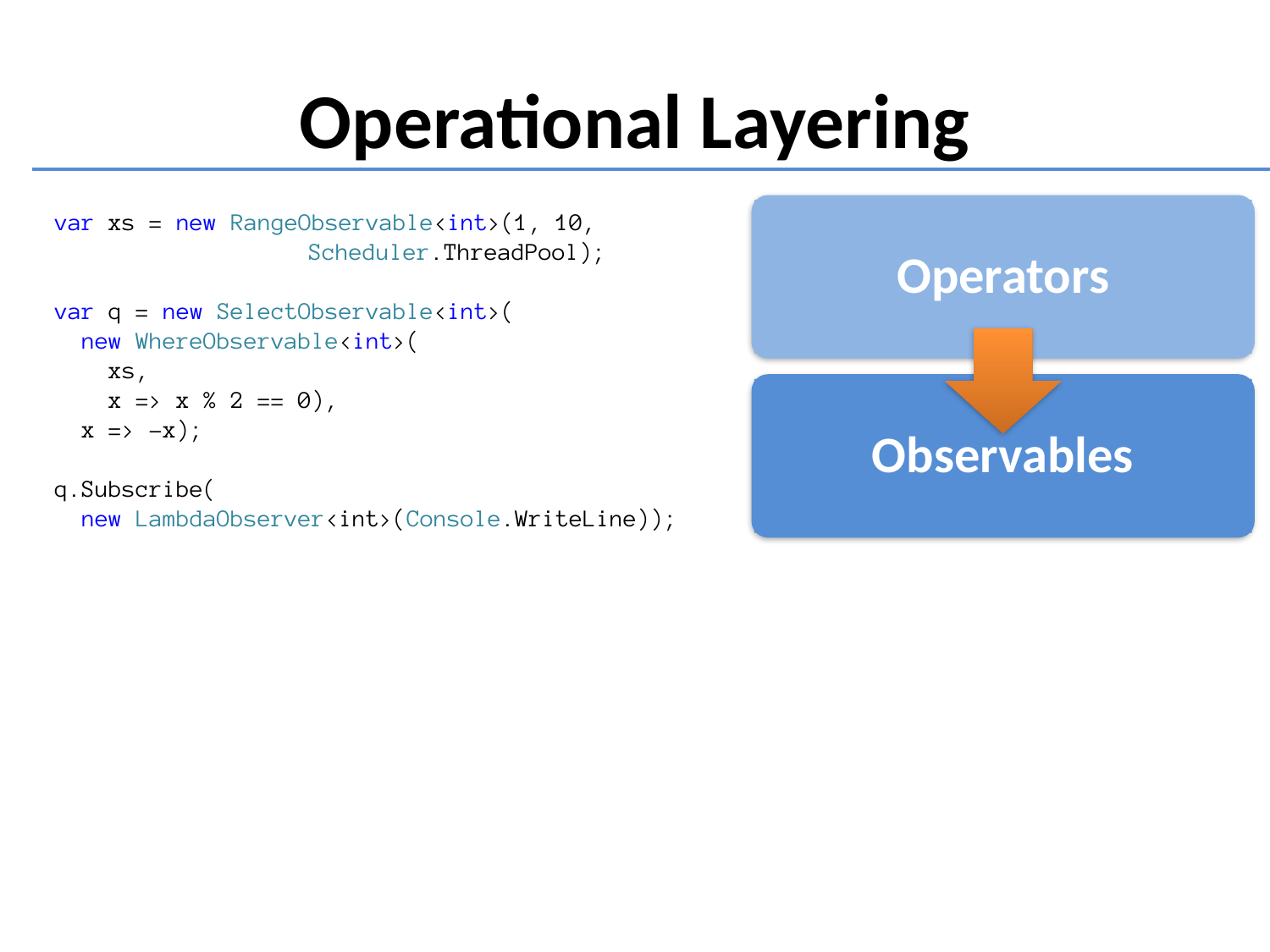

# Operational Layering

Operators
var xs = new RangeObservable<int>(1, 10,
		Scheduler.ThreadPool);

var q = new SelectObservable<int>(
  new WhereObservable<int>(
    xs,
    x => x % 2 == 0),
  x => -x);

q.Subscribe(
  new LambdaObserver<int>(Console.WriteLine));

Observables